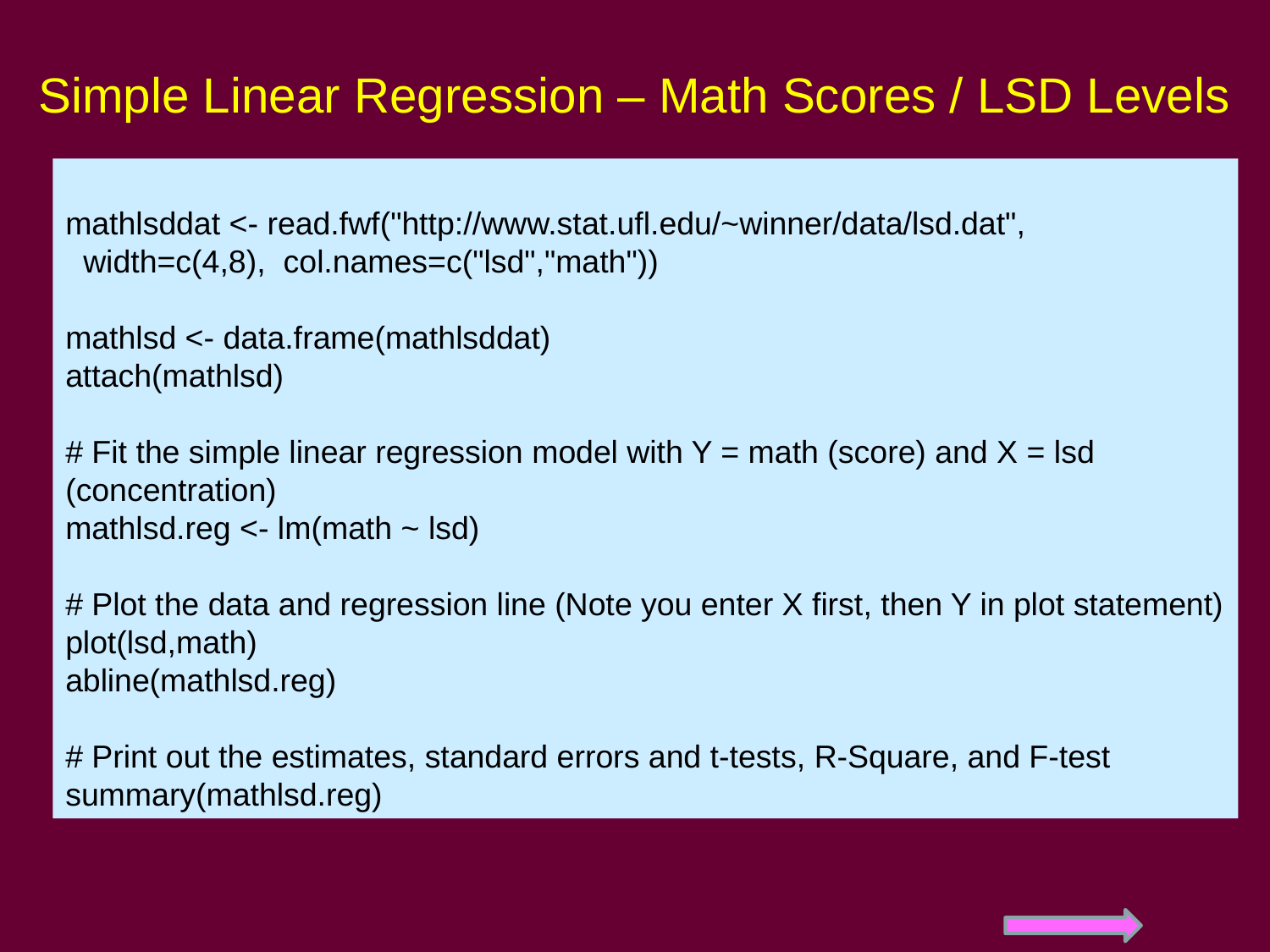

# Simple Linear Regression – Math Scores / LSD Levels

mathlsddat <- read.fwf("http://www.stat.ufl.edu/~winner/data/lsd.dat",
  width=c(4,8),  col.names=c("lsd","math"))

mathlsd <- data.frame(mathlsddat)
attach(mathlsd)

# Fit the simple linear regression model with Y = math (score) and X = lsd (concentration)
mathlsd.reg <- lm(math ~ lsd)

# Plot the data and regression line (Note you enter X first, then Y in plot statement)
plot(lsd,math)
abline(mathlsd.reg)

# Print out the estimates, standard errors and t-tests, R-Square, and F-test
summary(mathlsd.reg)